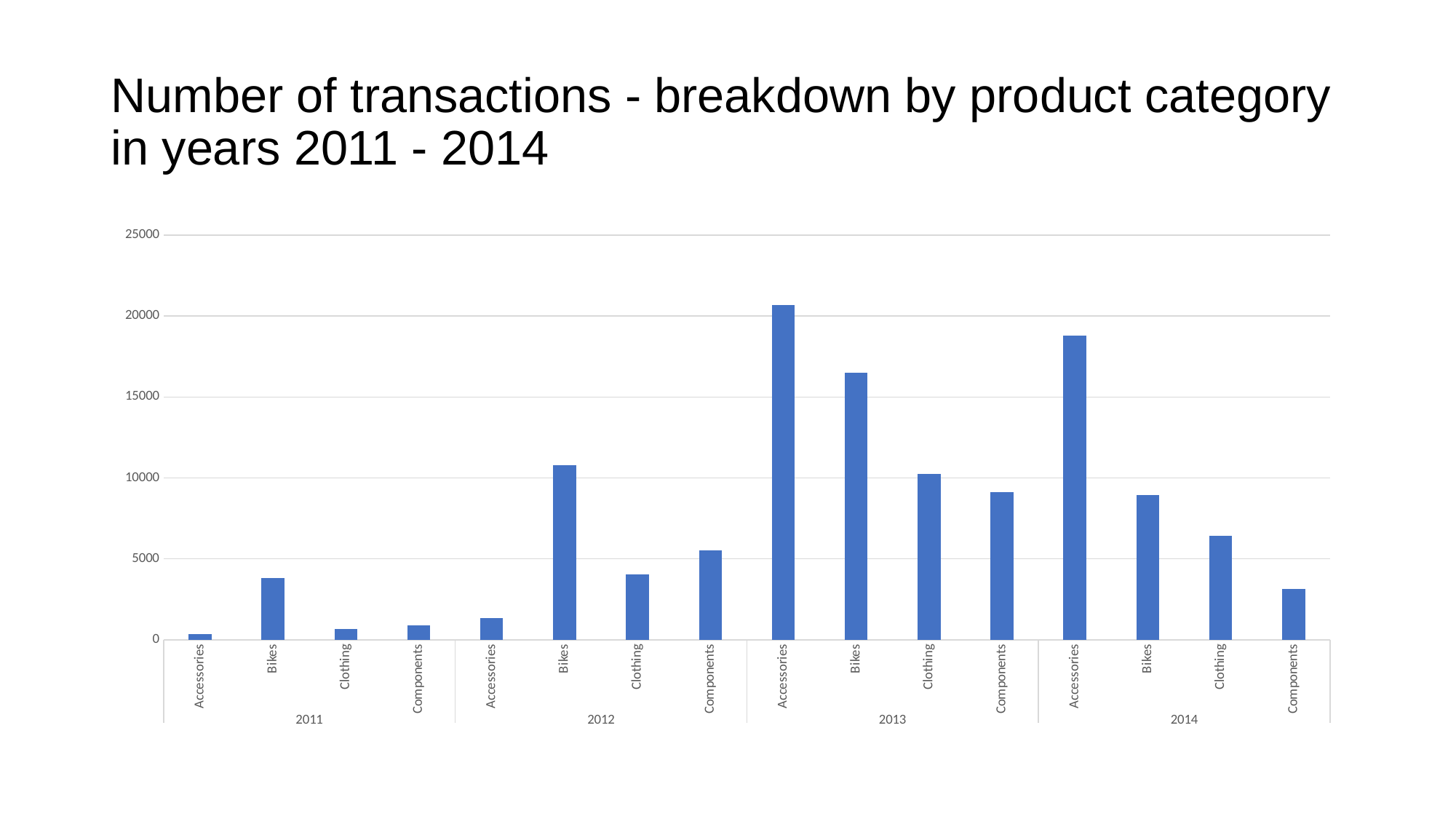

# Number of transactions - breakdown by product category in years 2011 - 2014

### Chart

| Category | Total |
|---|---|
| Accessories | 360.0 |
| Bikes | 3826.0 |
| Clothing | 655.0 |
| Components | 875.0 |
| Accessories | 1339.0 |
| Bikes | 10776.0 |
| Clothing | 4045.0 |
| Components | 5529.0 |
| Accessories | 20684.0 |
| Bikes | 16485.0 |
| Clothing | 10266.0 |
| Components | 9138.0 |
| Accessories | 18811.0 |
| Bikes | 8944.0 |
| Clothing | 6428.0 |
| Components | 3156.0 |